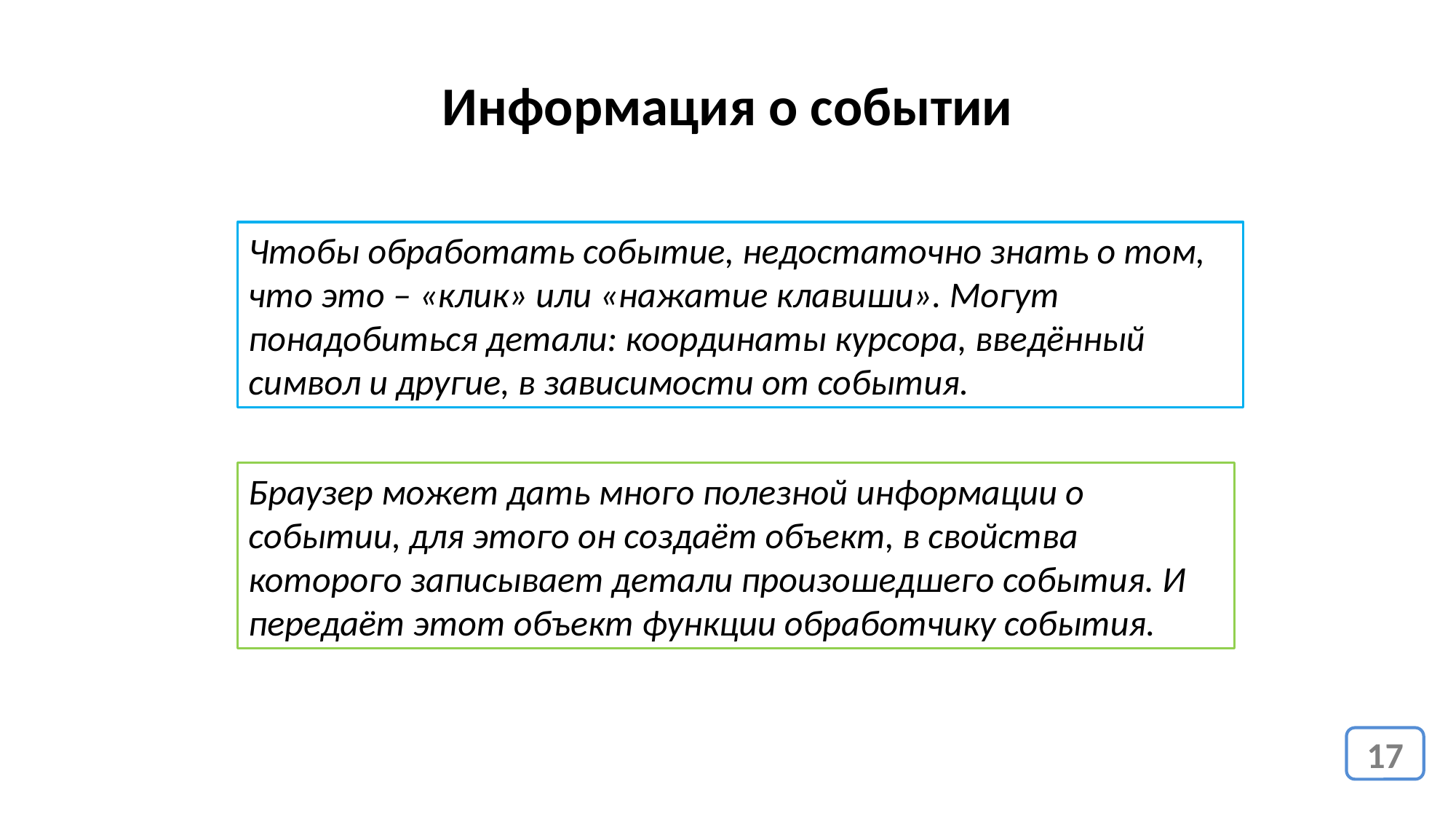

Информация о событии
Чтобы обработать событие, недостаточно знать о том, что это – «клик» или «нажатие клавиши». Могут понадобиться детали: координаты курсора, введённый символ и другие, в зависимости от события.
Браузер может дать много полезной информации о событии, для этого он создаёт объект, в свойства которого записывает детали произошедшего события. И передаёт этот объект функции обработчику события.
17